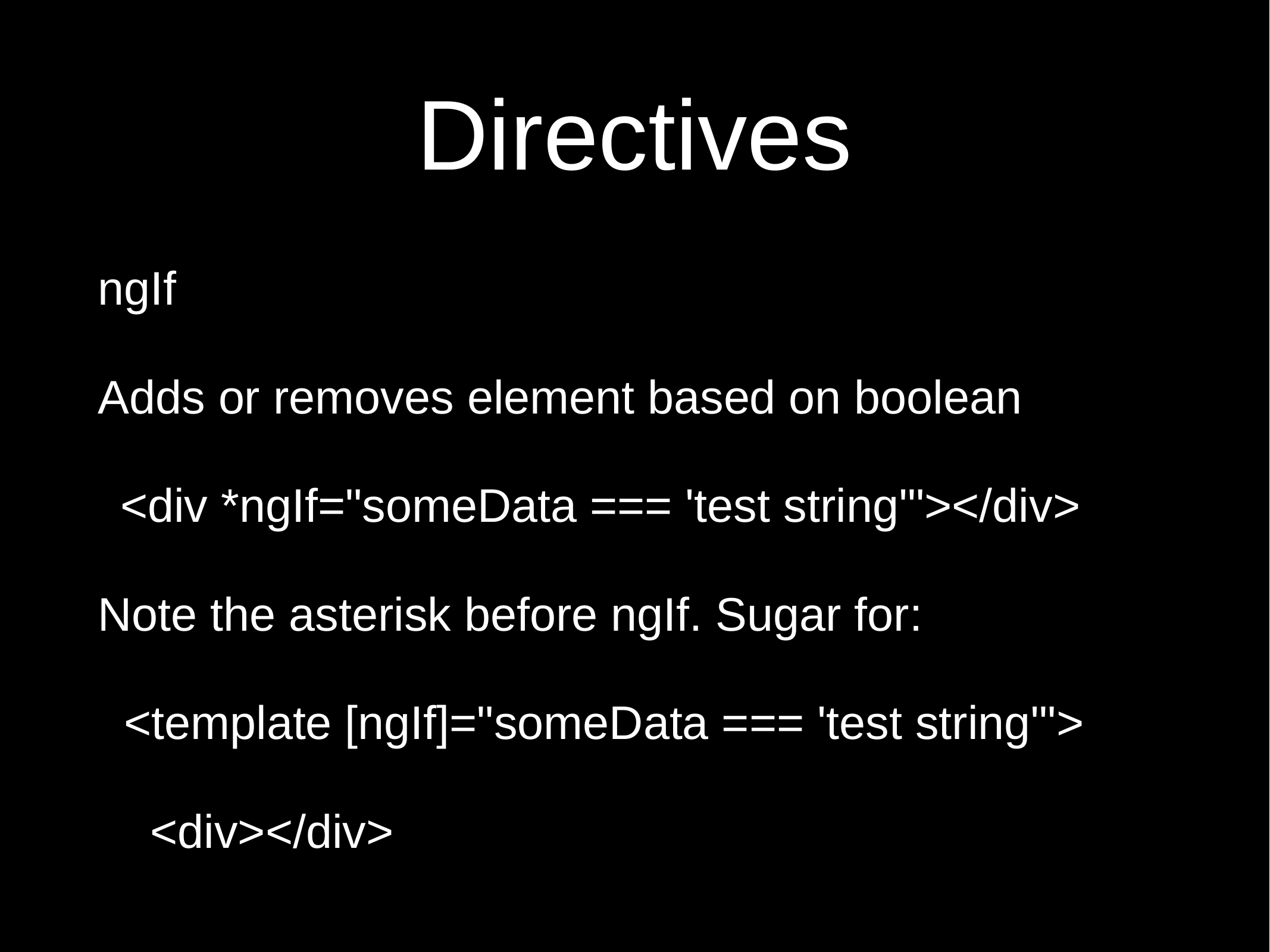

# Directives
ngIf
Adds or removes element based on boolean
<div *ngIf="someData === 'test string'"></div>
Note the asterisk before ngIf. Sugar for:
  <template [ngIf]="someData === 'test string'">
    <div></div>